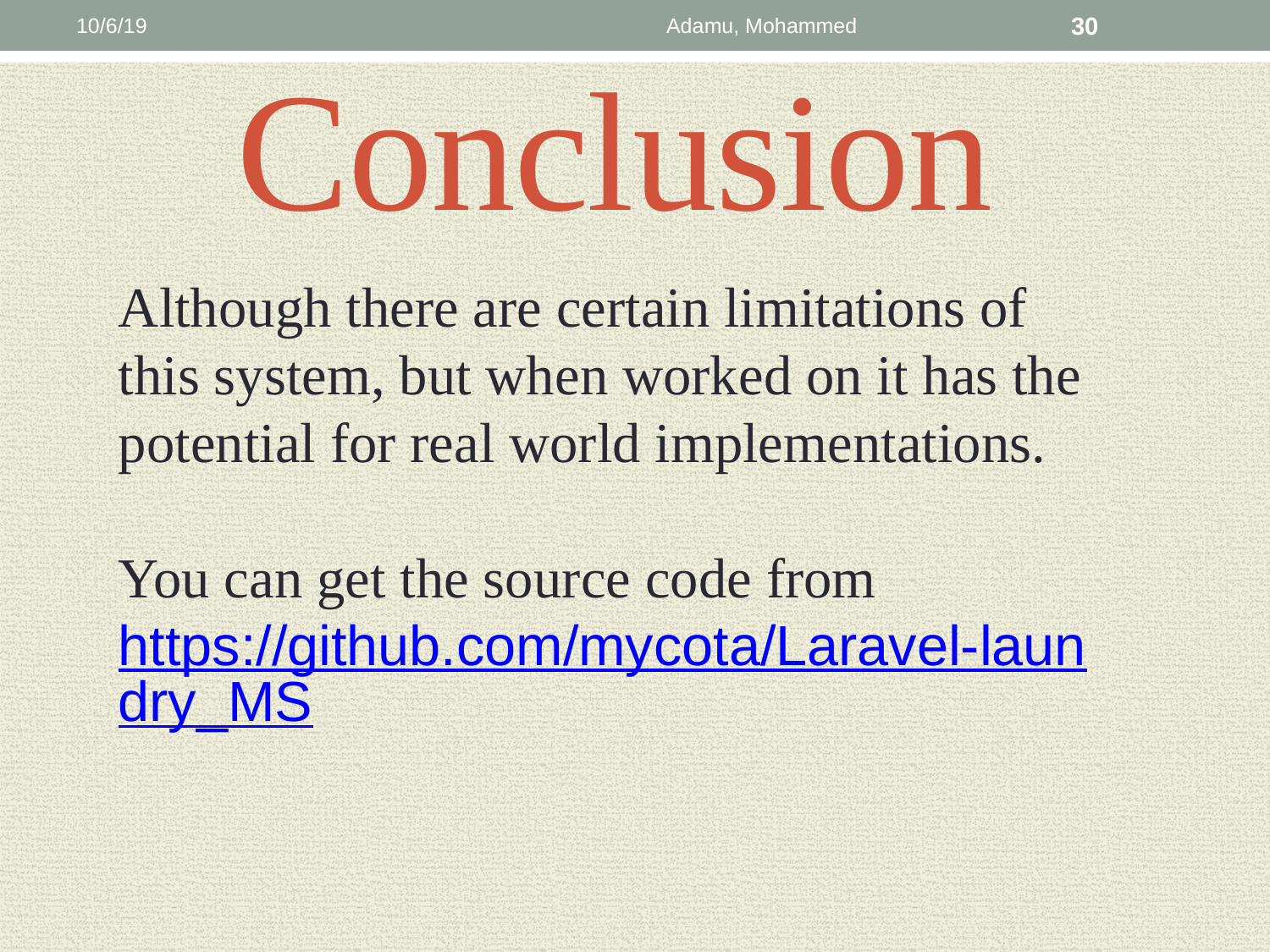

10/6/19
Adamu, Mohammed
30
# Conclusion
Although there are certain limitations of this system, but when worked on it has the potential for real world implementations.

You can get the source code from https://github.com/mycota/Laravel-laundry_MS